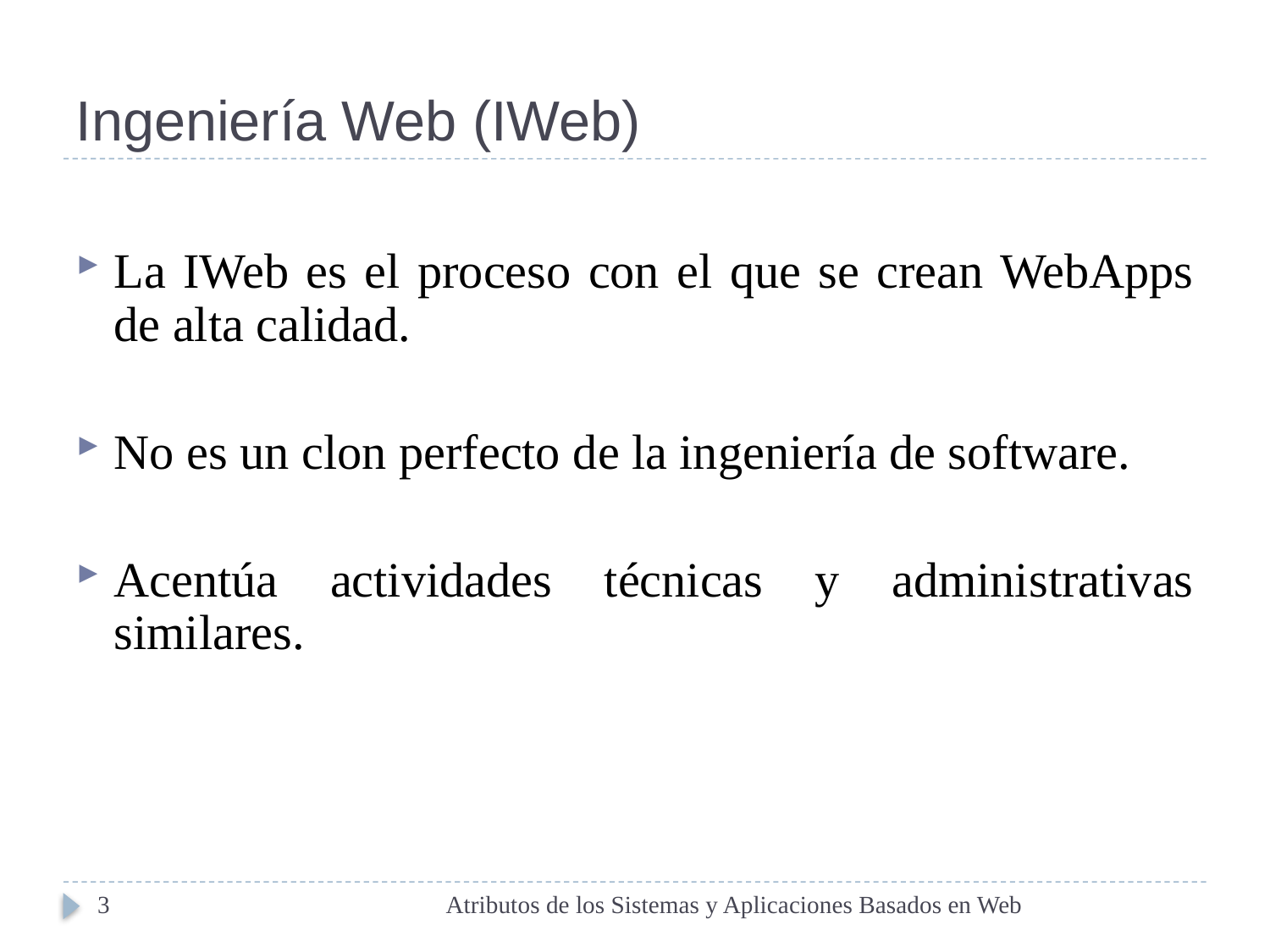

# Ingeniería Web (IWeb)

La IWeb es el proceso con el que se crean WebApps de alta calidad.

No es un clon perfecto de la ingeniería de software.

Acentúa actividades técnicas y administrativas similares.
3
Atributos de los Sistemas y Aplicaciones Basados en Web